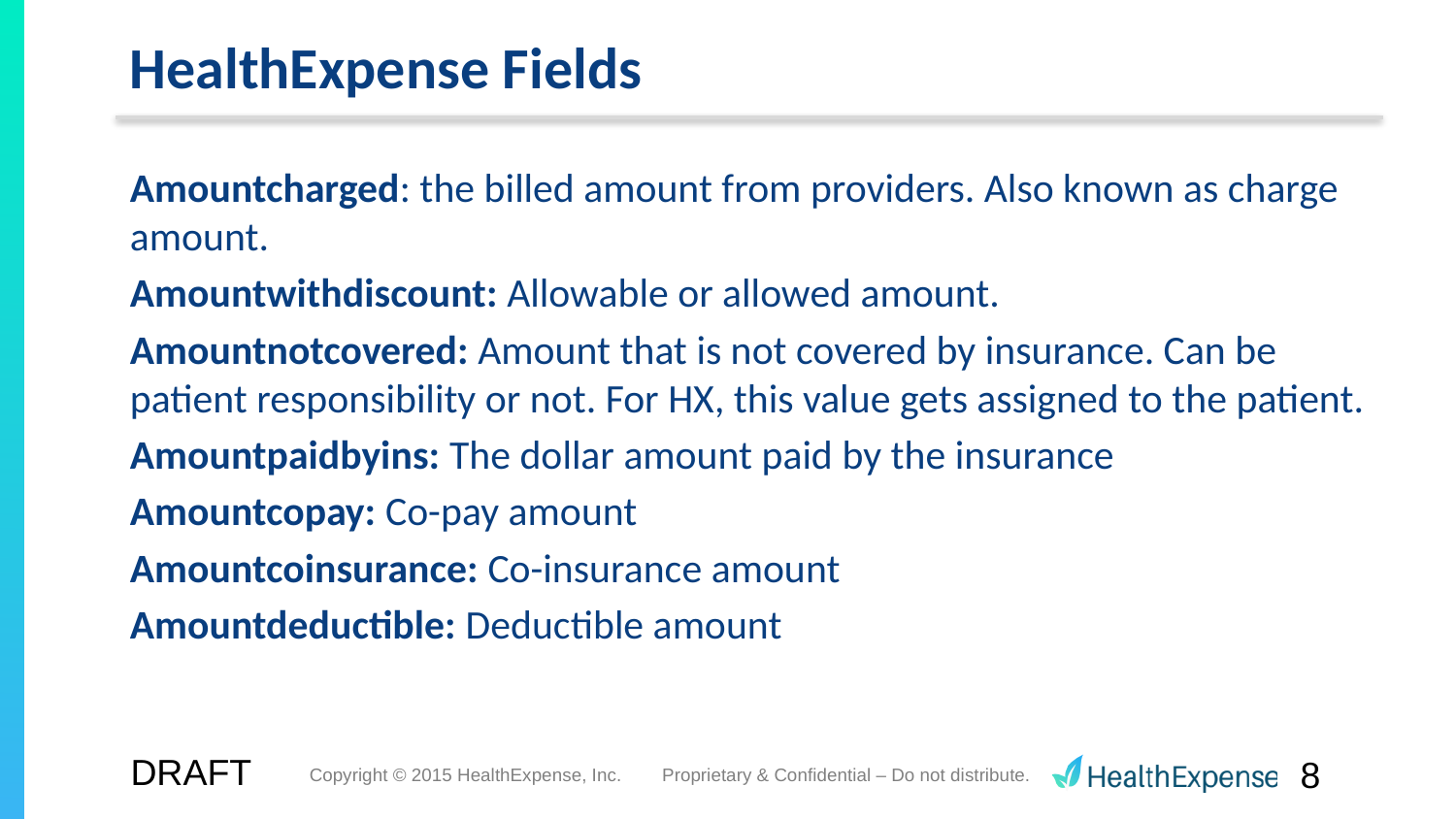

# HealthExpense Fields
Amountcharged: the billed amount from providers. Also known as charge amount.
Amountwithdiscount: Allowable or allowed amount.
Amountnotcovered: Amount that is not covered by insurance. Can be patient responsibility or not. For HX, this value gets assigned to the patient.
Amountpaidbyins: The dollar amount paid by the insurance
Amountcopay: Co-pay amount
Amountcoinsurance: Co-insurance amount
Amountdeductible: Deductible amount